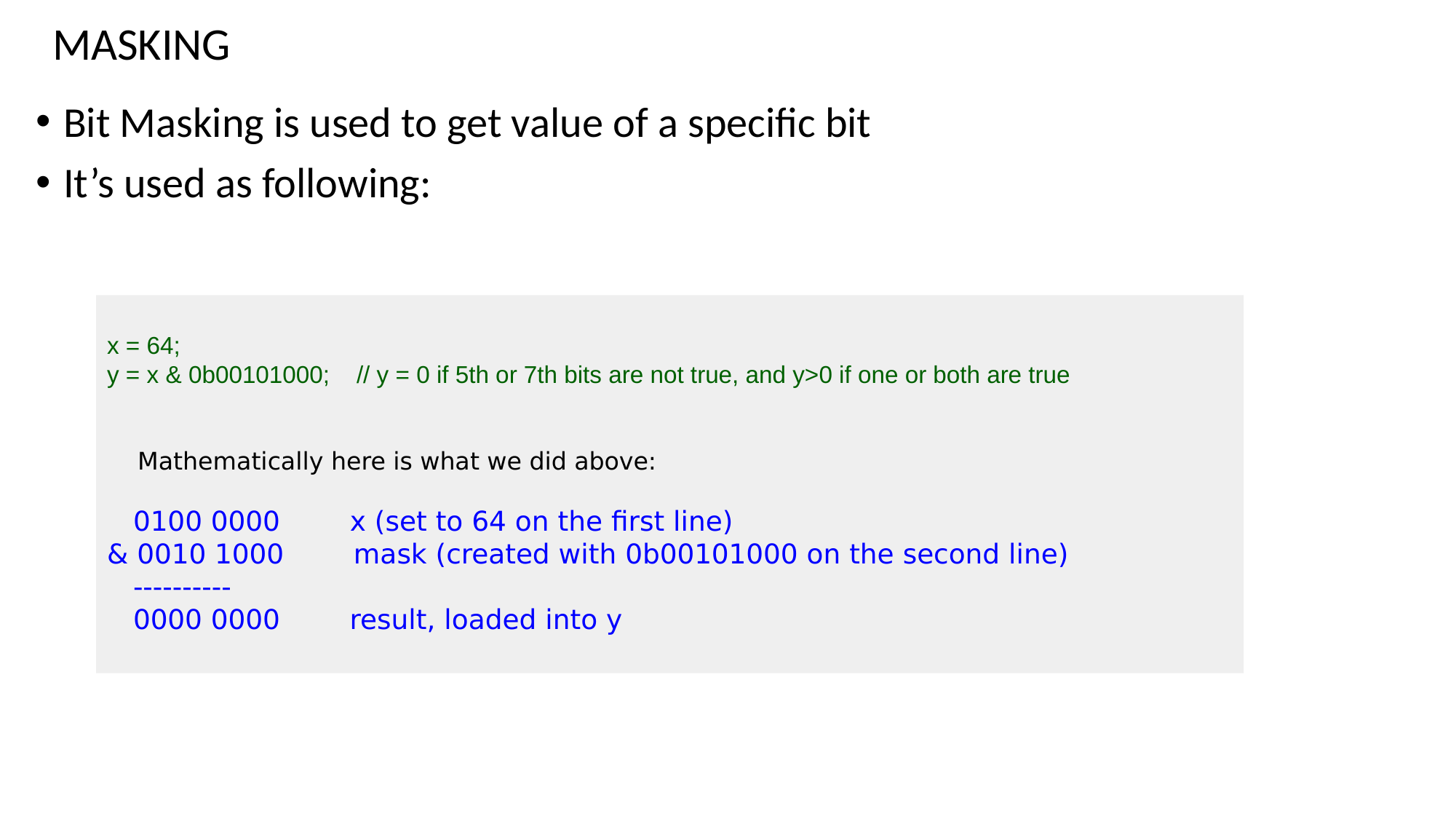

# MASKING
Bit Masking is used to get value of a specific bit
It’s used as following:

x = 64;
y = x & 0b00101000;    // y = 0 if 5th or 7th bits are not true, and y>0 if one or both are true
    Mathematically here is what we did above:
   0100 0000        x (set to 64 on the first line)
& 0010 1000        mask (created with 0b00101000 on the second line)
   ----------
   0000 0000        result, loaded into y